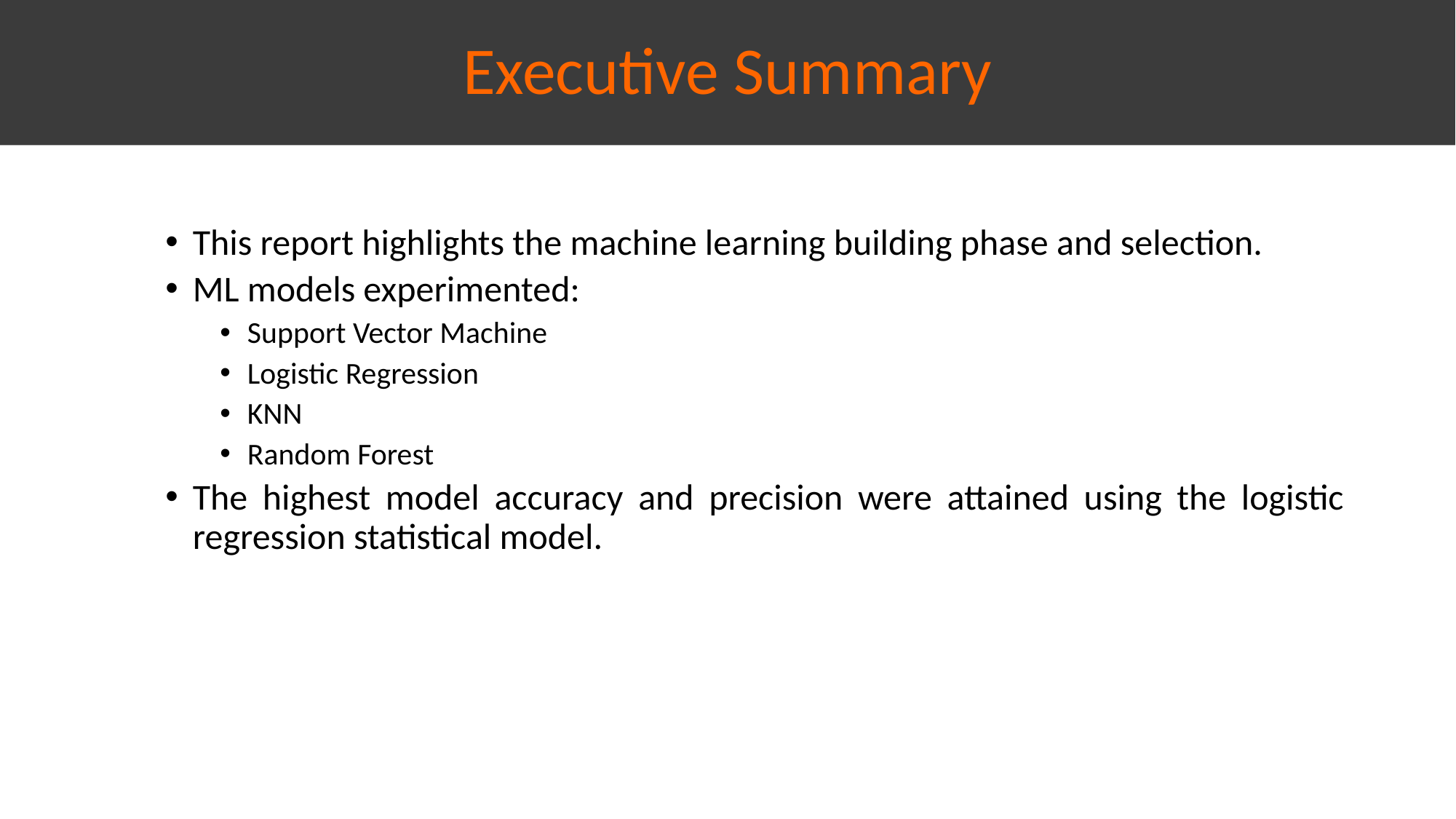

Executive Summary
This report highlights the machine learning building phase and selection.
ML models experimented:
Support Vector Machine
Logistic Regression
KNN
Random Forest
The highest model accuracy and precision were attained using the logistic regression statistical model.